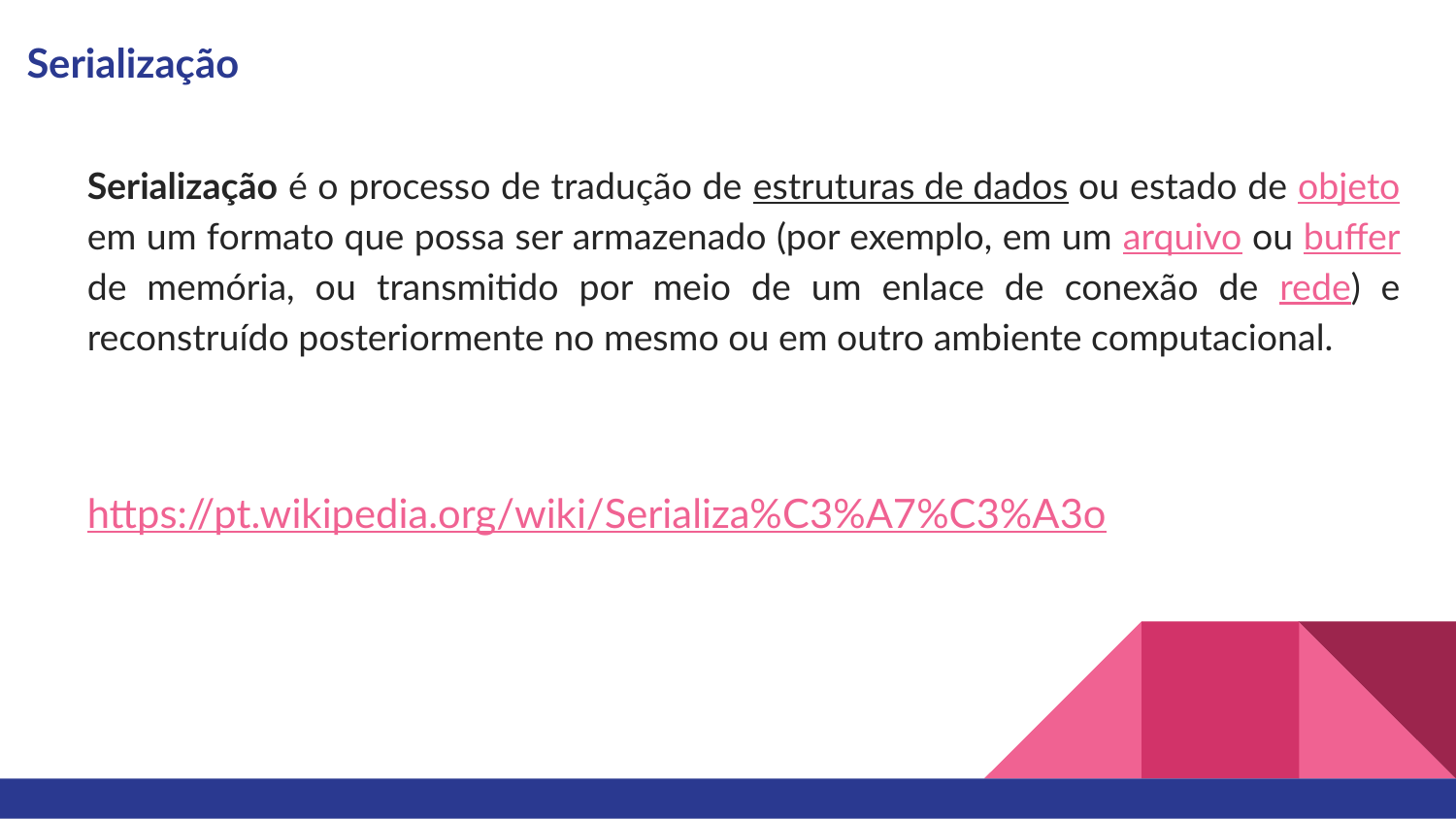

Serialização
Serialização é o processo de tradução de estruturas de dados ou estado de objeto em um formato que possa ser armazenado (por exemplo, em um arquivo ou buffer de memória, ou transmitido por meio de um enlace de conexão de rede) e reconstruído posteriormente no mesmo ou em outro ambiente computacional.

https://pt.wikipedia.org/wiki/Serializa%C3%A7%C3%A3o